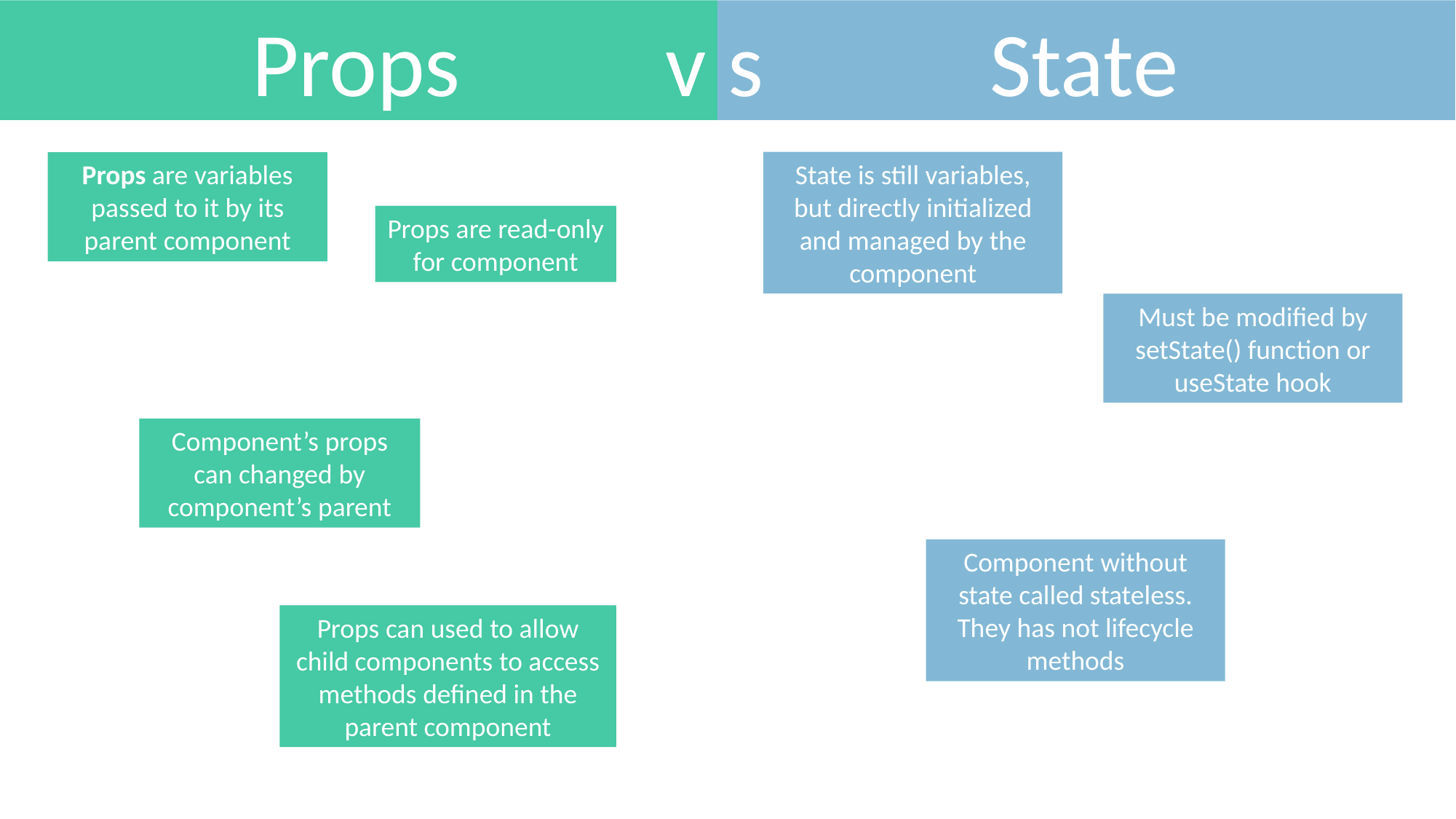

Props          v
s           State
State is still variables, but directly initialized and managed by the component
Props are variables passed to it by its parent component
Props are read-only for component
Must be modified by setState() function or useState hook
Component’s props can changed by component’s parent
Component without state called stateless.
They has not lifecycle methods
Props can used to allow child components to access methods defined in the parent component